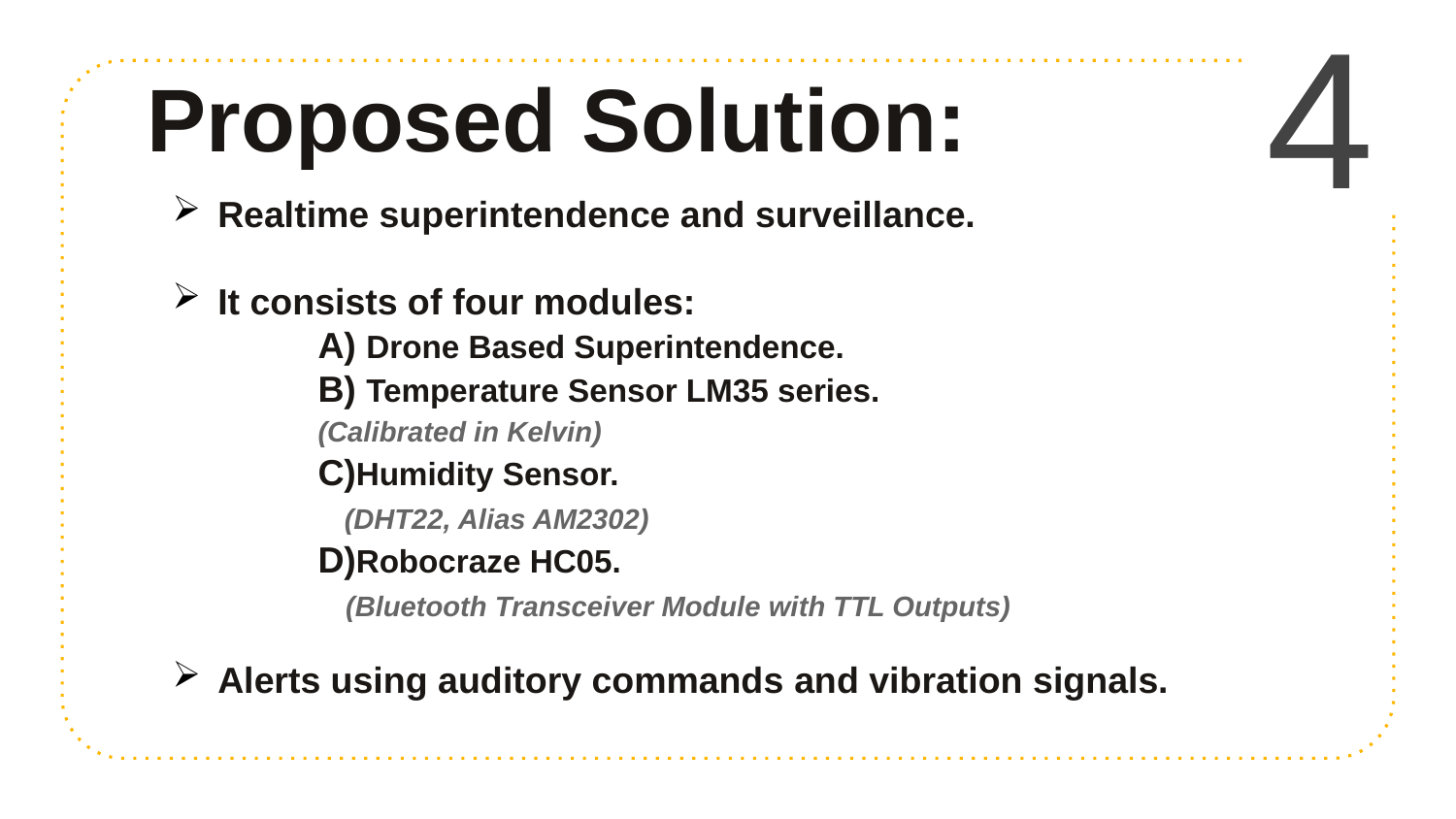

Proposed Solution:
4
Realtime superintendence and surveillance.

It consists of four modules:
	A) Drone Based Superintendence.
	B) Temperature Sensor LM35 series.
	(Calibrated in Kelvin)
	C)Humidity Sensor.
                 (DHT22, Alias AM2302)
	D)Robocraze HC05.
                 (Bluetooth Transceiver Module with TTL Outputs)

Alerts using auditory commands and vibration signals.
8